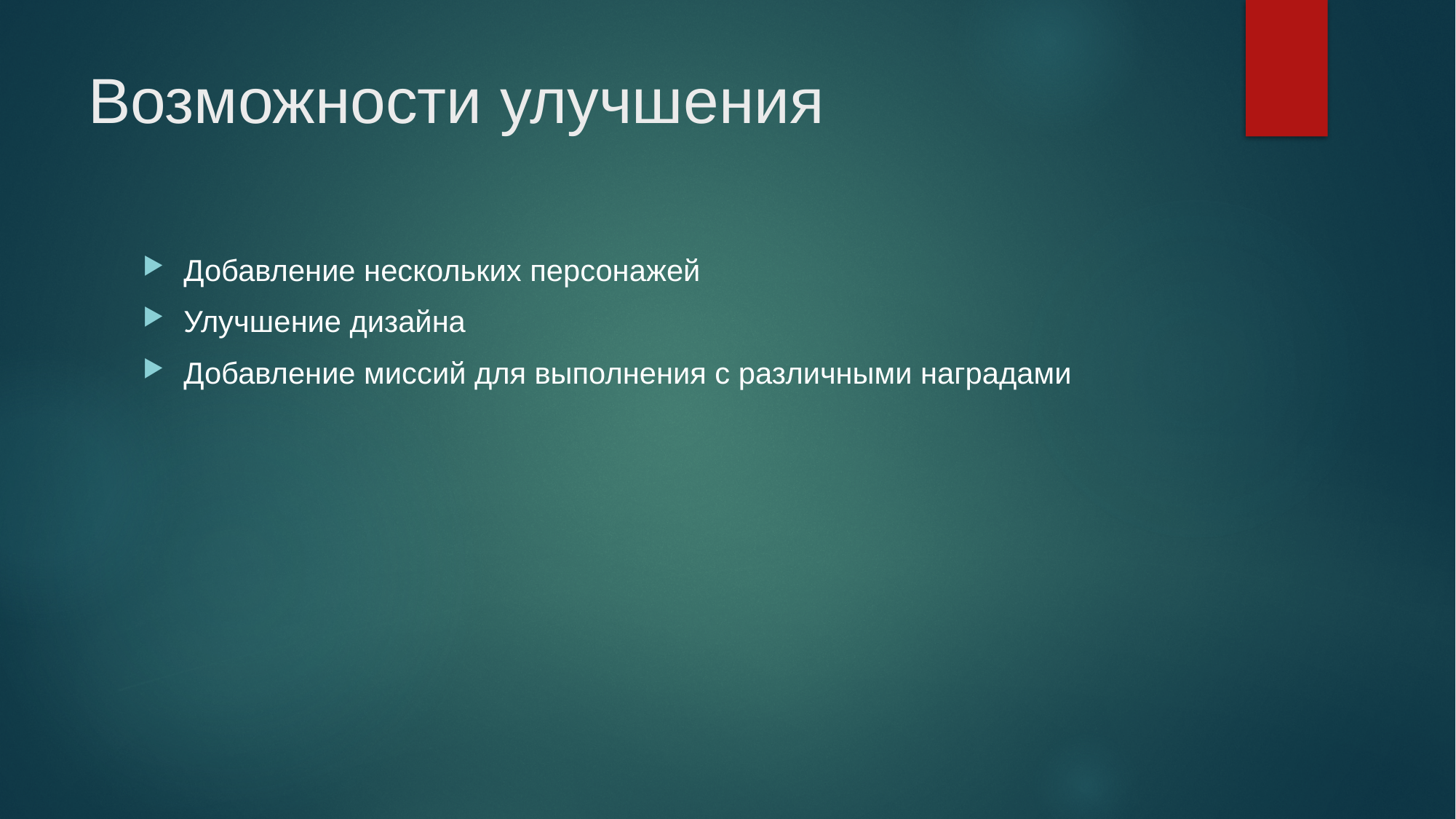

# Возможности улучшения
Добавление нескольких персонажей
Улучшение дизайна
Добавление миссий для выполнения с различными наградами